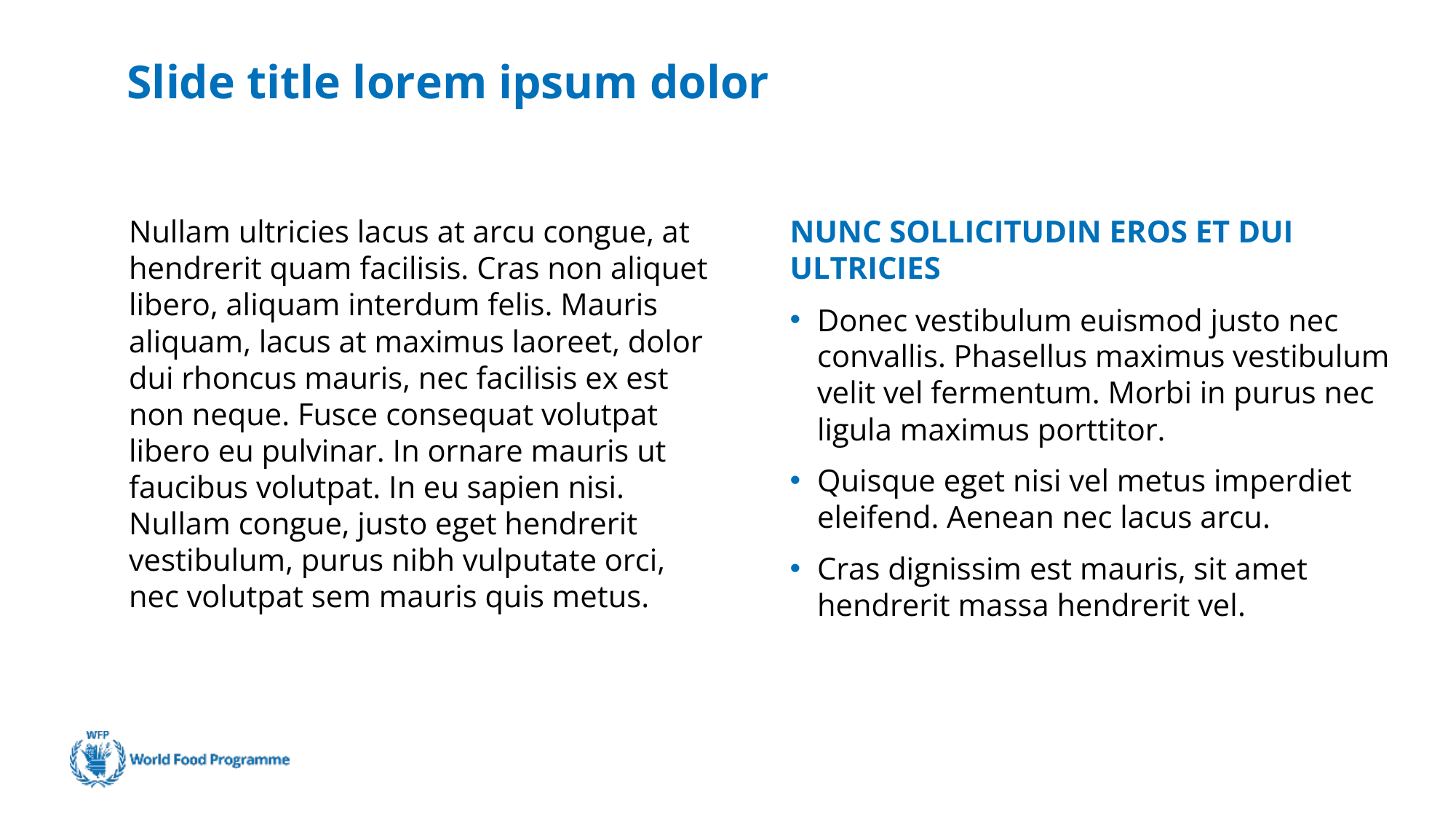

# Slide title lorem ipsum dolor
Nullam ultricies lacus at arcu congue, at hendrerit quam facilisis. Cras non aliquet libero, aliquam interdum felis. Mauris aliquam, lacus at maximus laoreet, dolor dui rhoncus mauris, nec facilisis ex est non neque. Fusce consequat volutpat libero eu pulvinar. In ornare mauris ut faucibus volutpat. In eu sapien nisi. Nullam congue, justo eget hendrerit vestibulum, purus nibh vulputate orci,
nec volutpat sem mauris quis metus.
NUNC SOLLICITUDIN EROS ET DUI ULTRICIES
Donec vestibulum euismod justo nec convallis. Phasellus maximus vestibulum velit vel fermentum. Morbi in purus nec ligula maximus porttitor.
Quisque eget nisi vel metus imperdiet eleifend. Aenean nec lacus arcu.
Cras dignissim est mauris, sit amet hendrerit massa hendrerit vel.